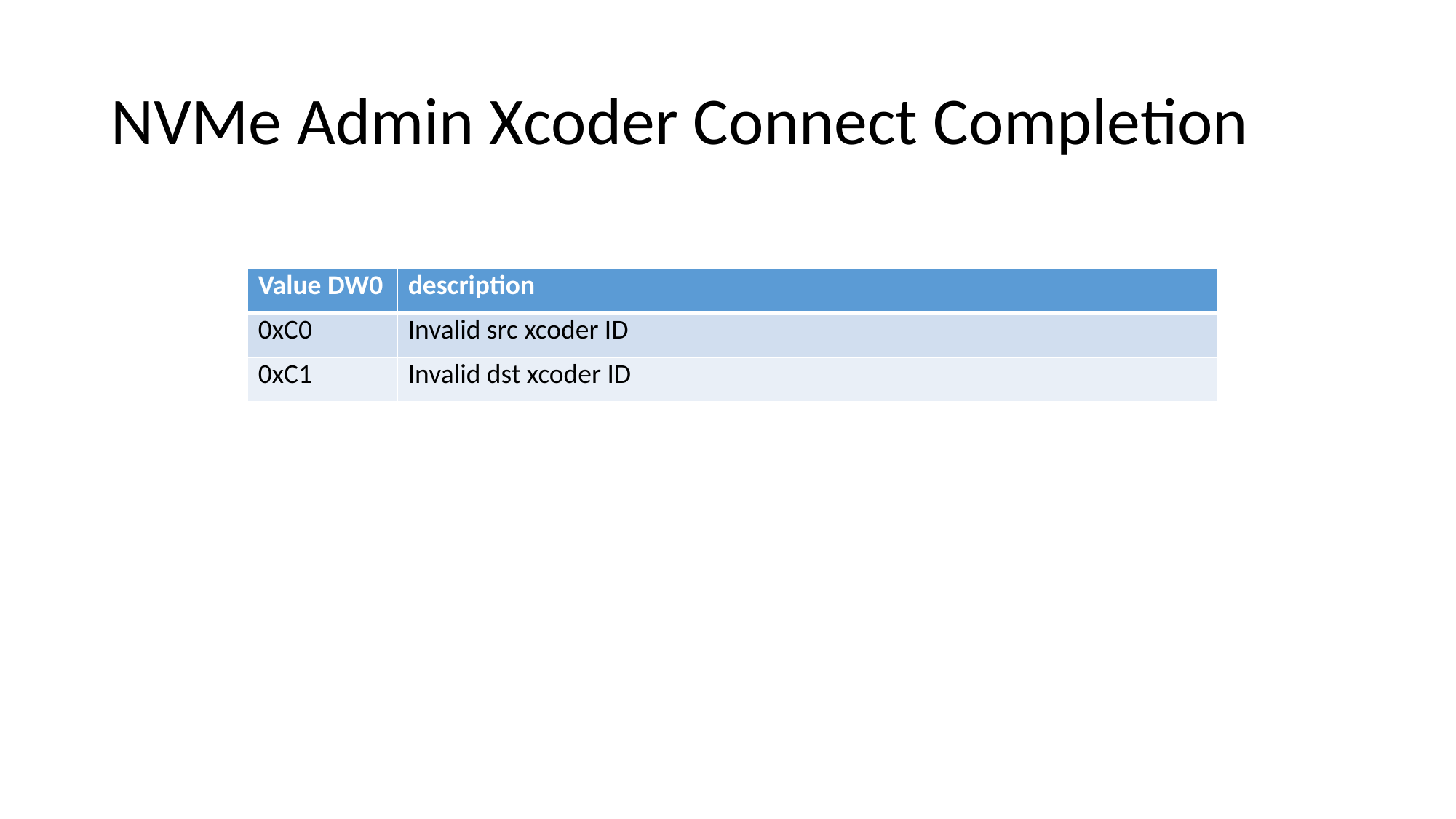

# NVMe Admin Xcoder Connect Completion
| Value DW0 | description |
| --- | --- |
| 0xC0 | Invalid src xcoder ID |
| 0xC1 | Invalid dst xcoder ID |